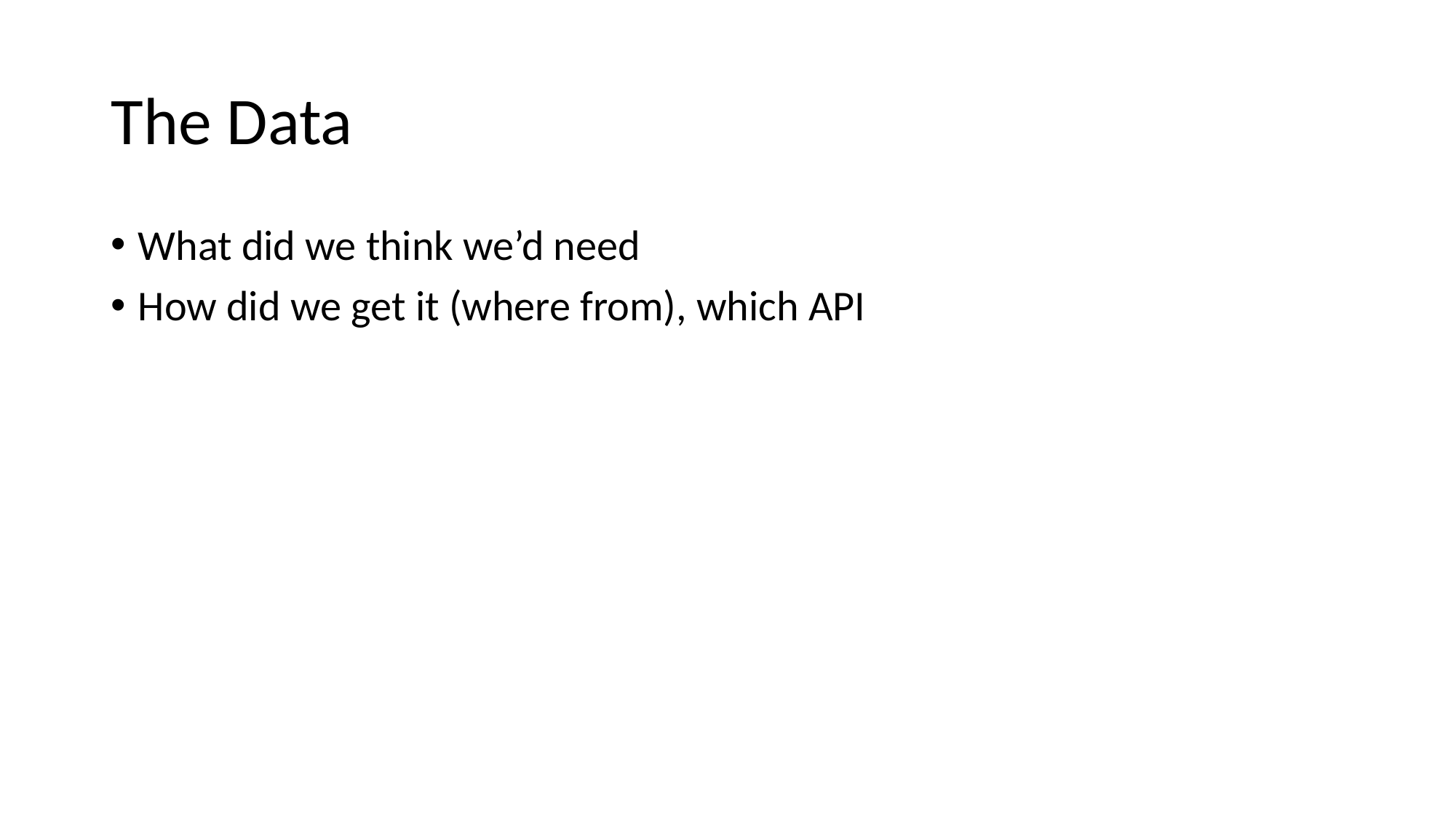

# The Data
What did we think we’d need
How did we get it (where from), which API